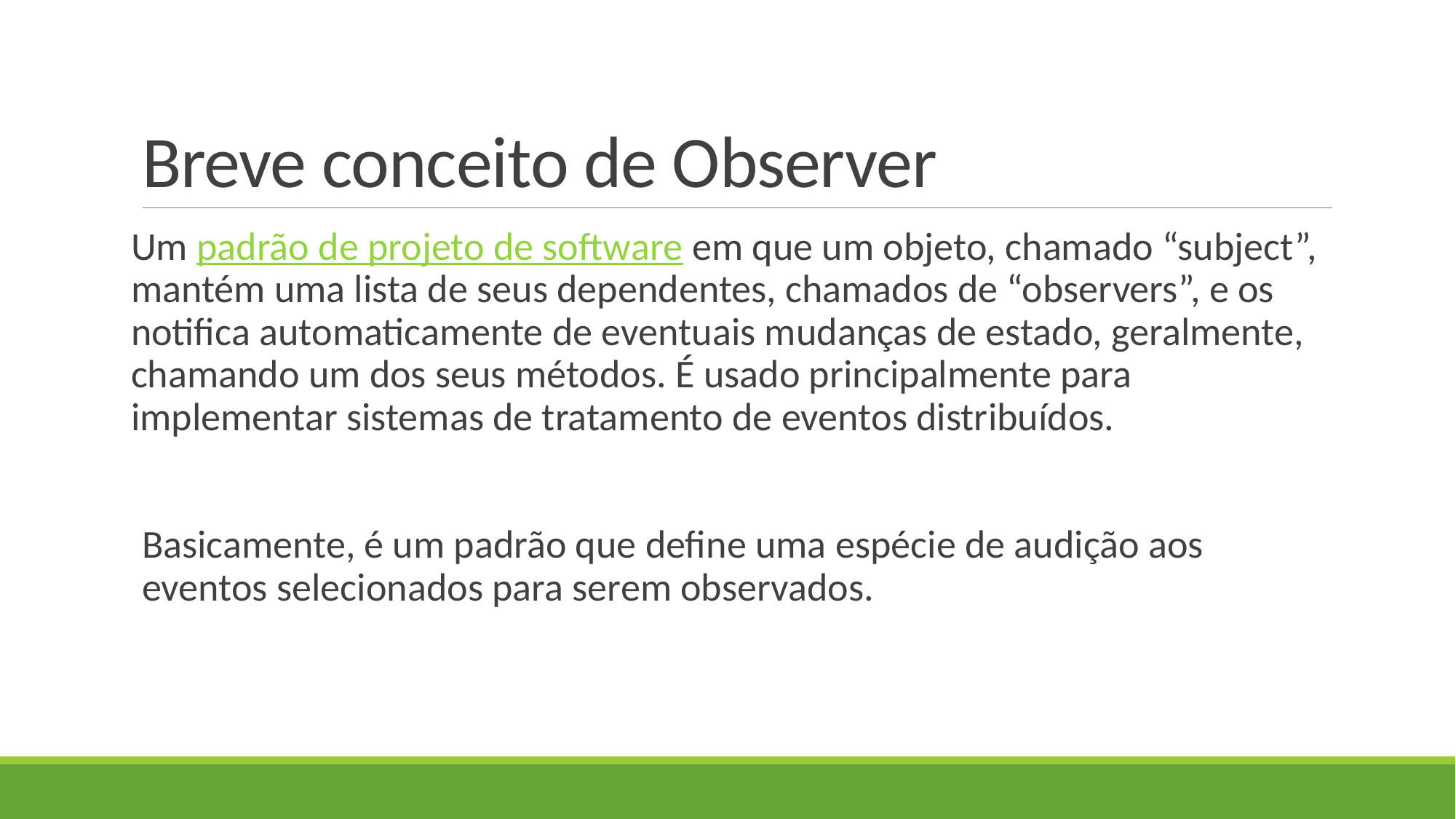

# Breve conceito de Observer
Um padrão de projeto de software em que um objeto, chamado “subject”, mantém uma lista de seus dependentes, chamados de “observers”, e os notifica automaticamente de eventuais mudanças de estado, geralmente, chamando um dos seus métodos. É usado principalmente para implementar sistemas de tratamento de eventos distribuídos.

Basicamente, é um padrão que define uma espécie de audição aos eventos selecionados para serem observados.